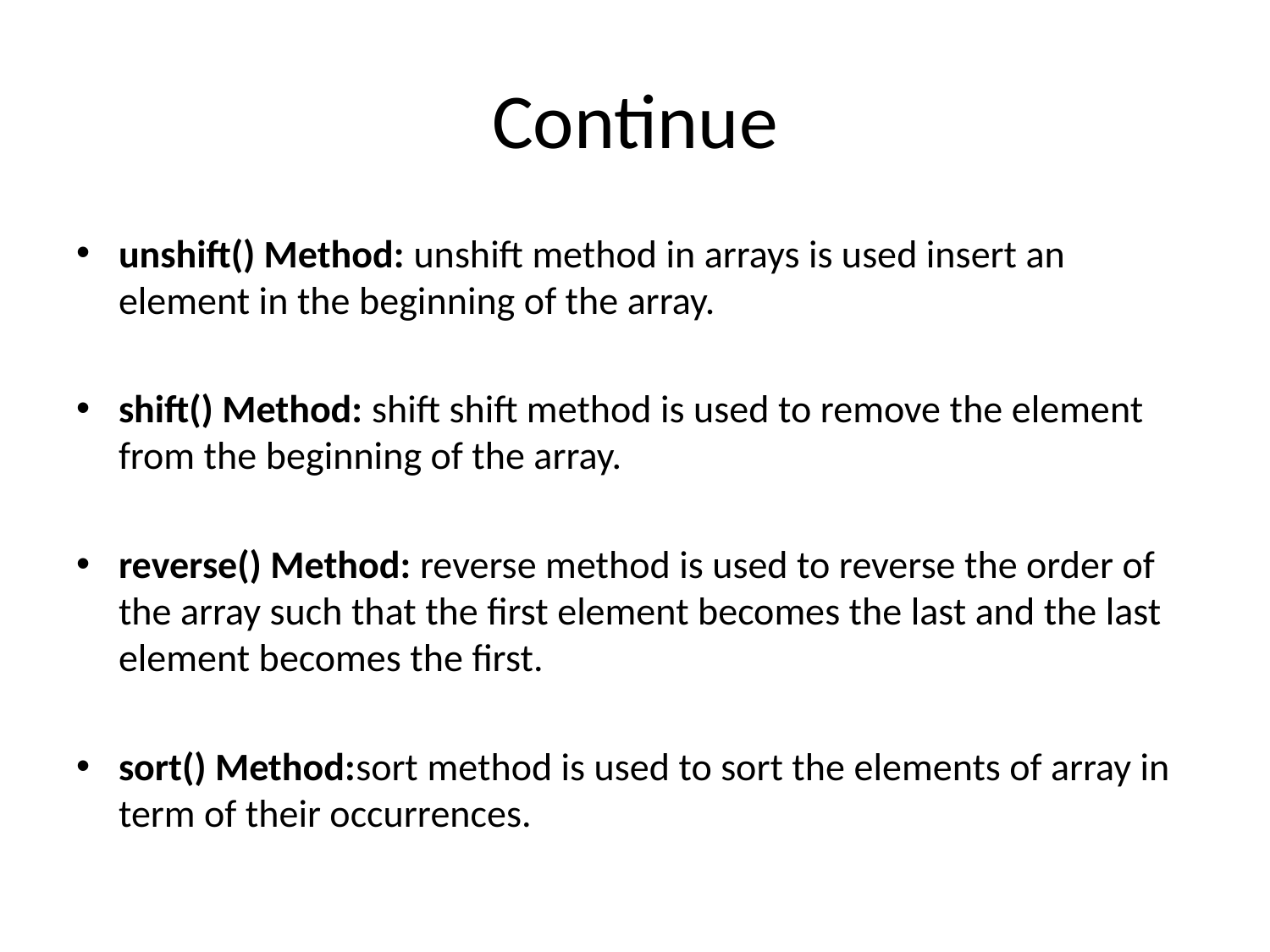

# Continue
unshift() Method: unshift method in arrays is used insert an element in the beginning of the array.

shift() Method: shift shift method is used to remove the element from the beginning of the array.

reverse() Method: reverse method is used to reverse the order of the array such that the first element becomes the last and the last element becomes the first.

sort() Method:sort method is used to sort the elements of array in term of their occurrences.